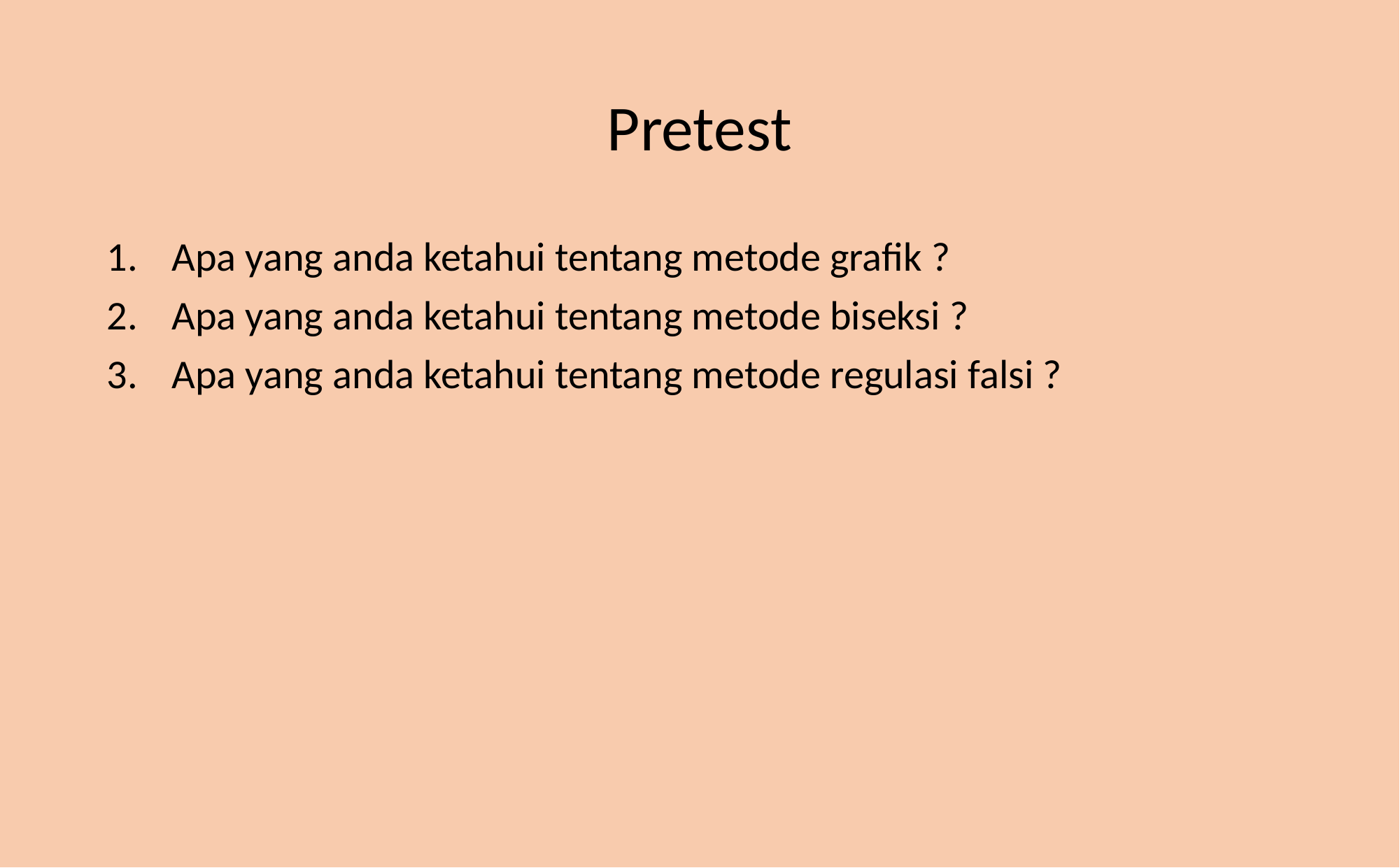

# Pretest
Apa yang anda ketahui tentang metode grafik ?
Apa yang anda ketahui tentang metode biseksi ?
Apa yang anda ketahui tentang metode regulasi falsi ?